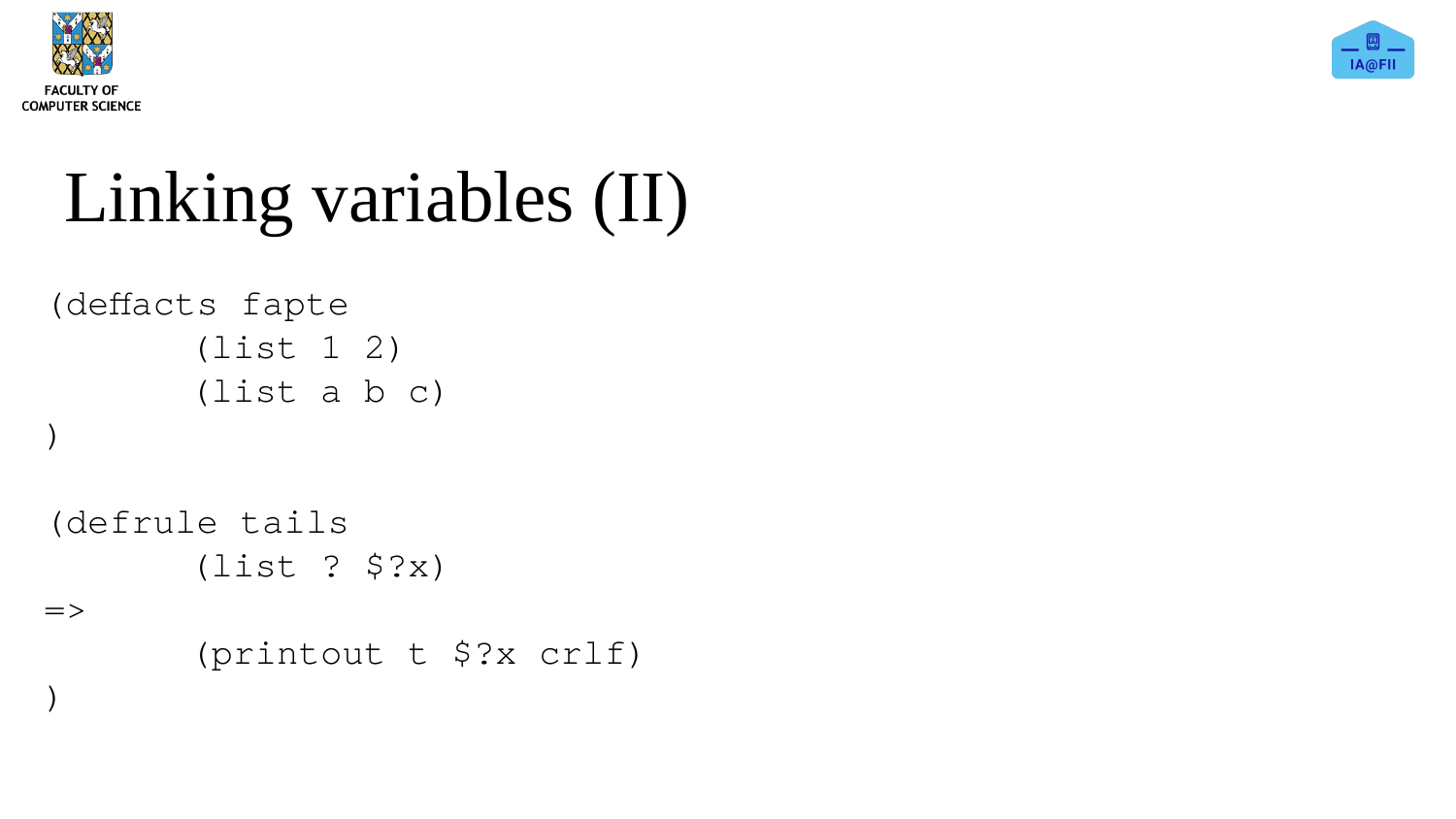

# Linking variables (II)
(deffacts fapte
	(list 1 2)
	(list a b c)
)

(defrule tails
	(list ? $?x)
=>
	(printout t $?x crlf)
)